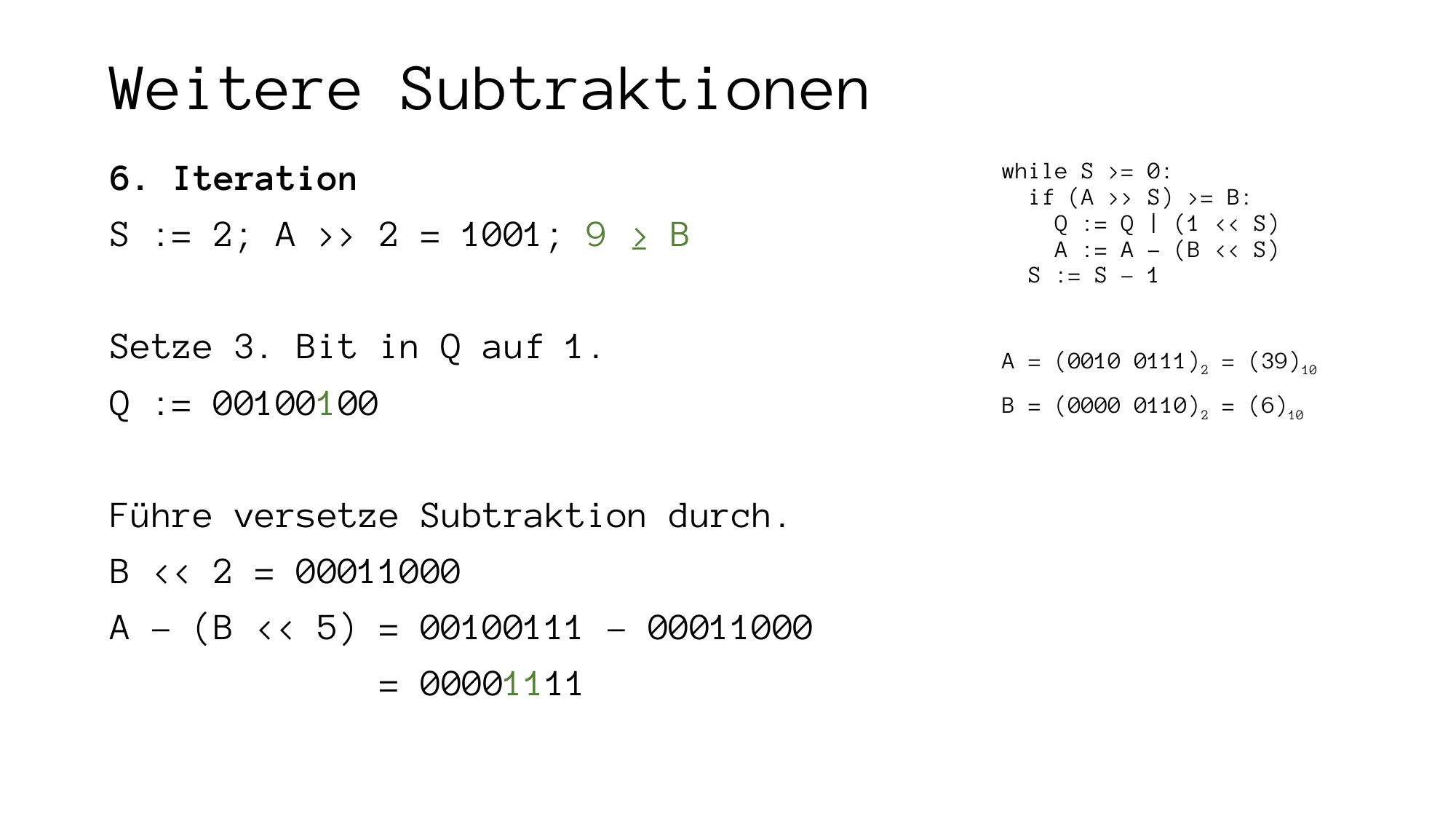

# Weitere Subtraktionen
6. Iteration
S := 2; A >> 2 = 1001; 9 ≥ B

Setze 3. Bit in Q auf 1.
Q := 00100100

Führe versetze Subtraktion durch.
B << 2 = 00011000
A – (B << 5) = 00100111 – 00011000
             = 00001111
while S >= 0:
  if (A >> S) >= B:
    Q := Q | (1 << S)
    A := A - (B << S)
  S := S – 1

A = (0010 0111)2 = (39)10
B = (0000 0110)2 = (6)10